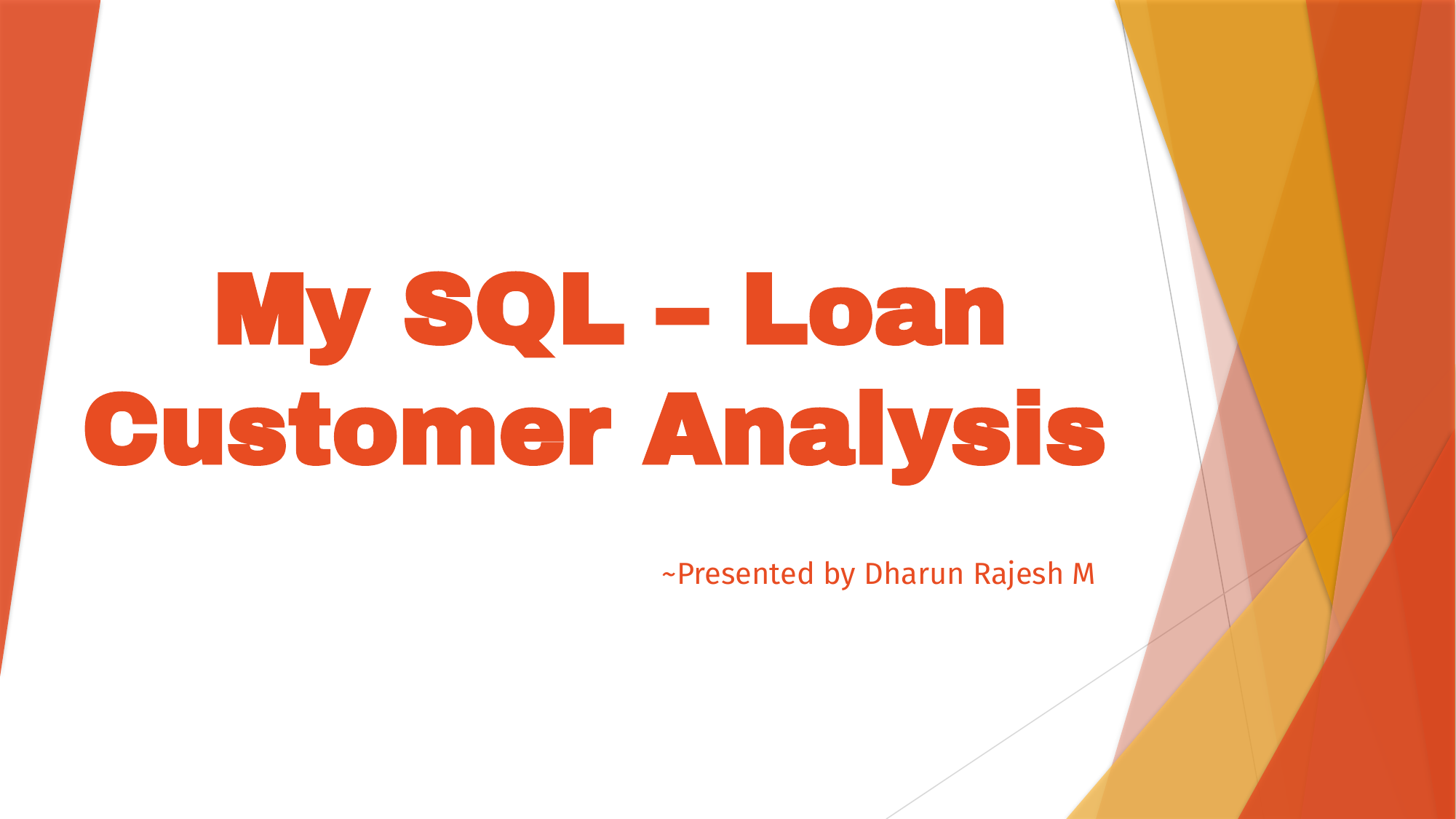

# My SQL – Loan Customer Analysis

~Presented by Dharun Rajesh M